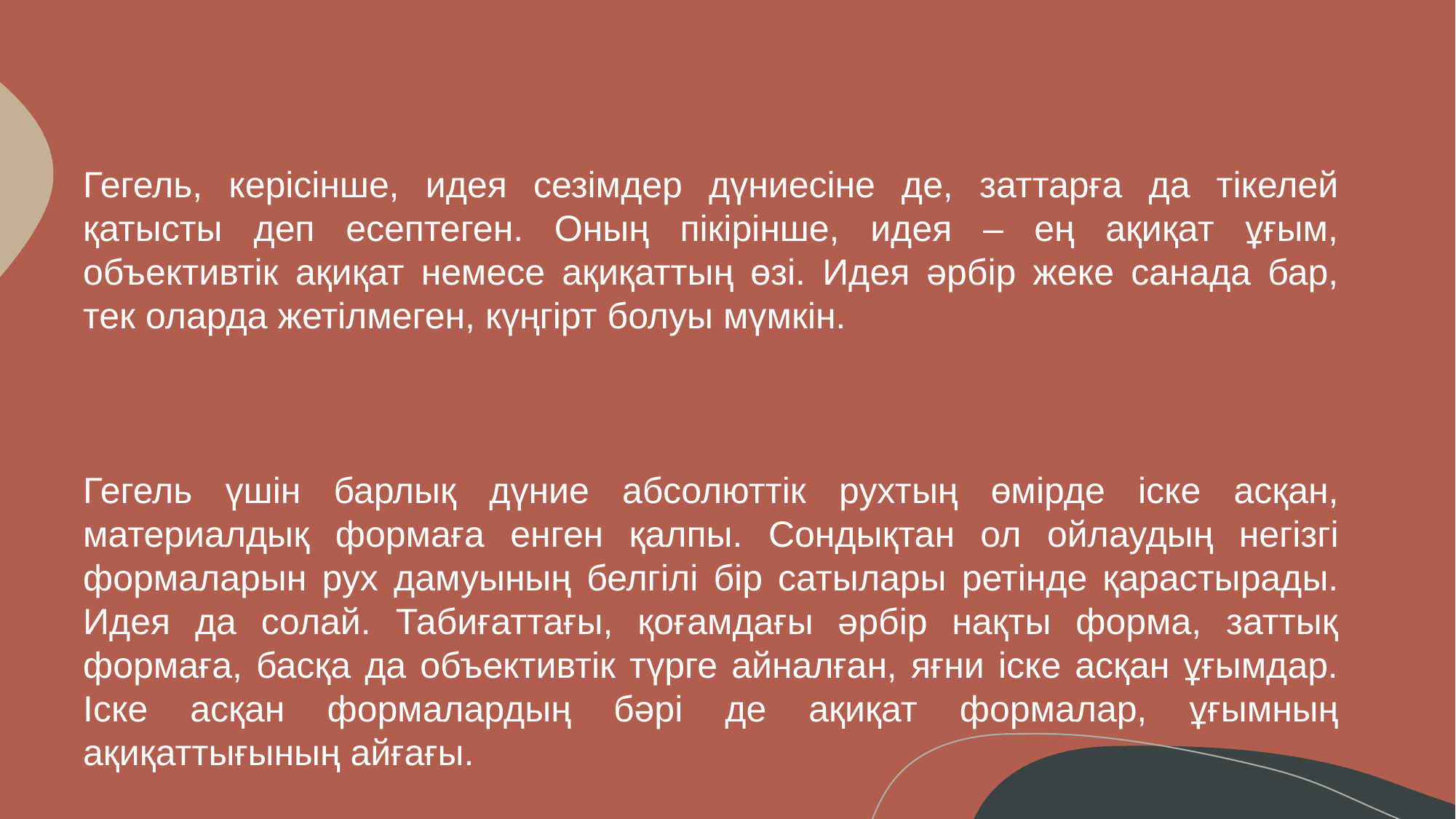

Гегель, керісінше, идея сезімдер дүниесіне де, заттарға да тікелей қатысты деп есептеген. Оның пікірінше, идея – ең ақиқат ұғым, объективтік ақиқат немесе ақиқаттың өзі. Идея әрбір жеке санада бар, тек оларда жетілмеген, күңгірт болуы мүмкін.

Гегель үшін барлық дүние абсолюттік рухтың өмірде іске асқан, материалдық формаға енген қалпы. Сондықтан ол ойлаудың негізгі формаларын рух дамуының белгілі бір сатылары ретінде қарастырады. Идея да солай. Табиғаттағы, қоғамдағы әрбір нақты форма, заттық формаға, басқа да объективтік түрге айналған, яғни іске асқан ұғымдар. Іске асқан формалардың бәрі де ақиқат формалар, ұғымның ақиқаттығының айғағы.